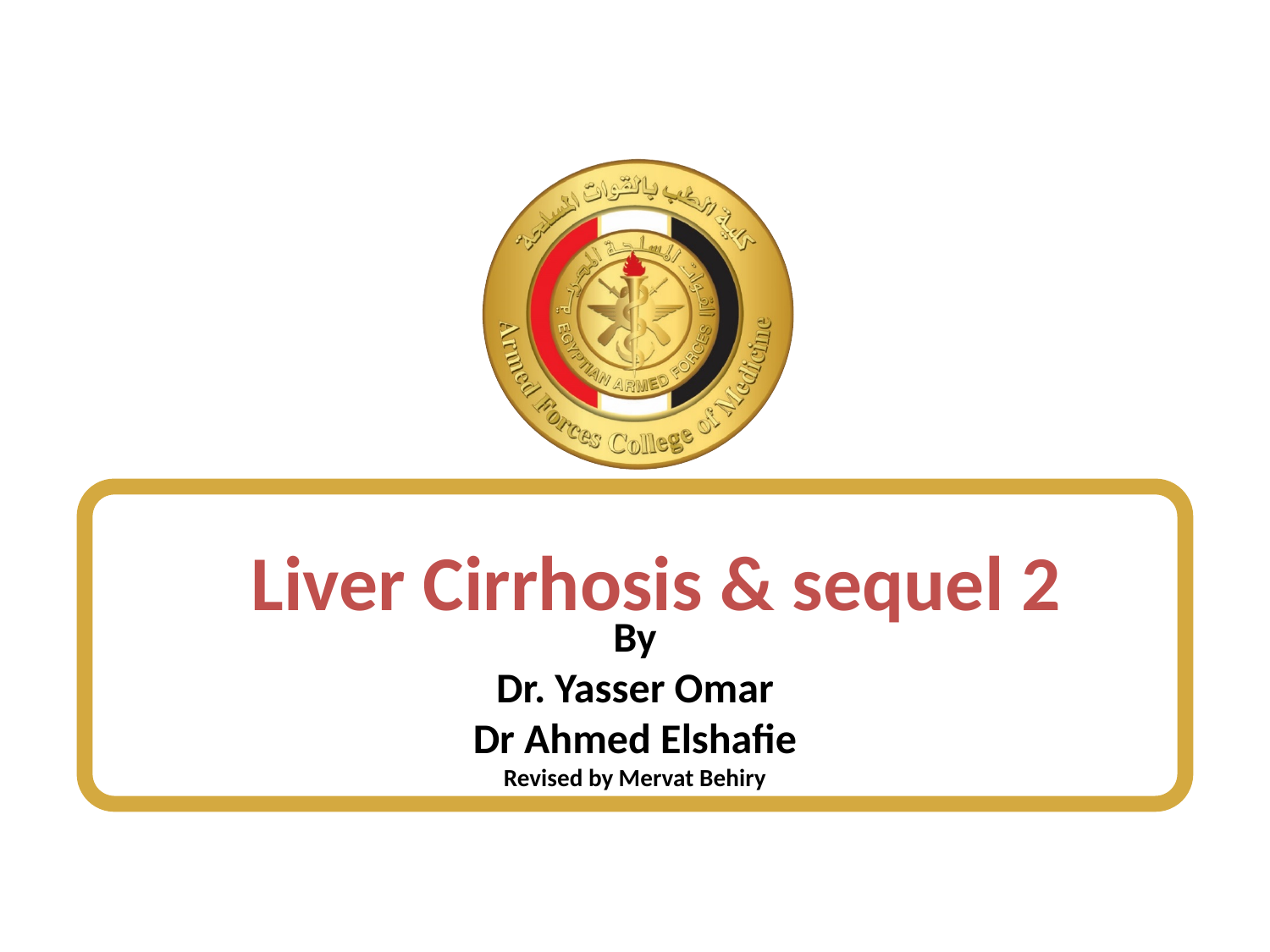

# Liver Cirrhosis & sequel 2
By
Dr. Yasser Omar
Dr Ahmed Elshafie
Revised by Mervat Behiry